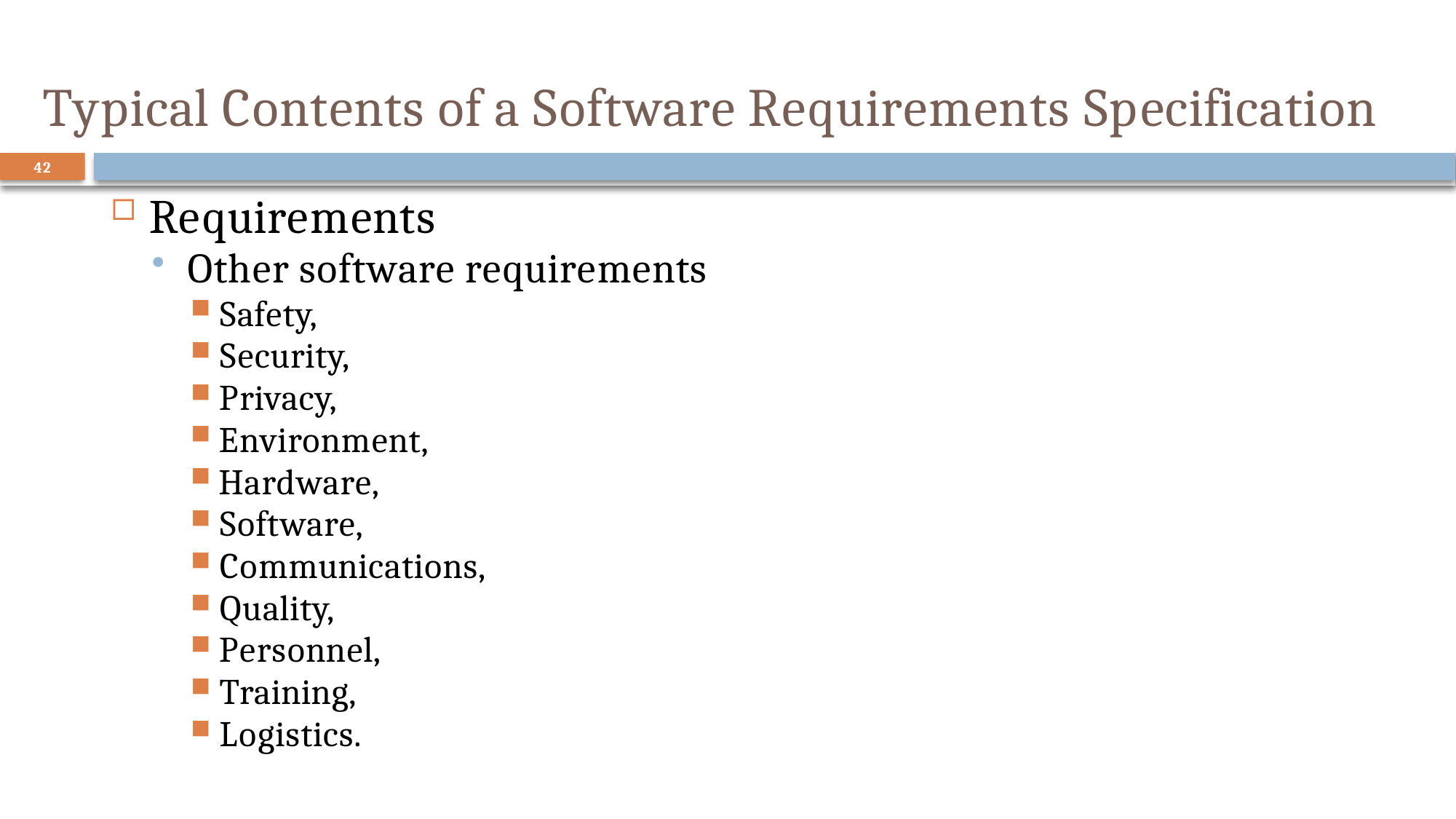

# Typical Contents of a Software Requirements Specification
42
Requirements
Other software requirements
Safety,
Security,
Privacy,
Environment,
Hardware,
Software,
Communications,
Quality,
Personnel,
Training,
Logistics.